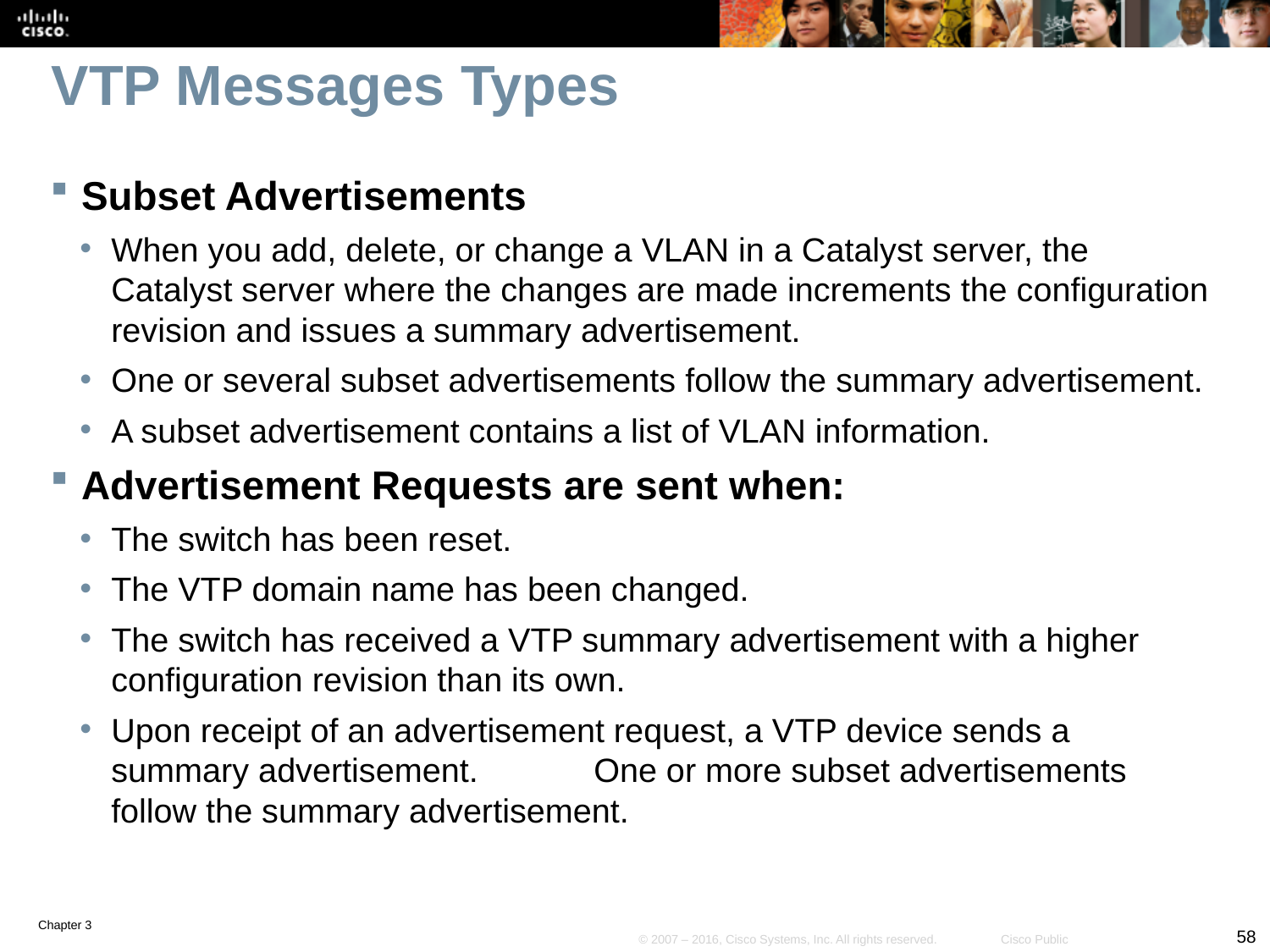

# VTP Messages Types
Subset Advertisements
When you add, delete, or change a VLAN in a Catalyst server, the Catalyst server where the changes are made increments the configuration revision and issues a summary advertisement.
One or several subset advertisements follow the summary advertisement.
A subset advertisement contains a list of VLAN information.
Advertisement Requests are sent when:
The switch has been reset.
The VTP domain name has been changed.
The switch has received a VTP summary advertisement with a higher configuration revision than its own.
Upon receipt of an advertisement request, a VTP device sends a summary advertisement.	One or more subset advertisements follow the summary advertisement.